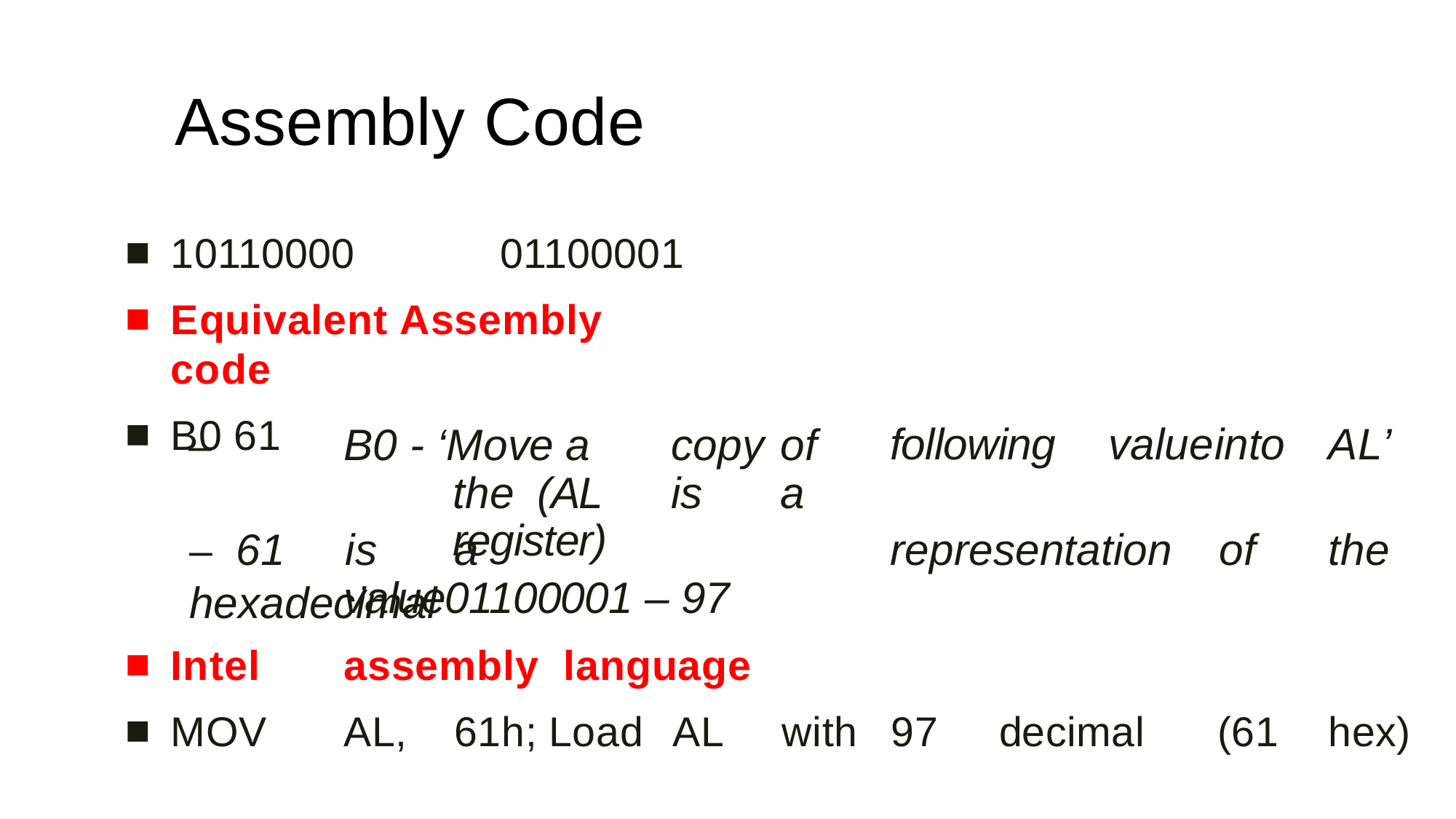

# Assembly Code
10110000	01100001
Equivalent Assembly code
B0 61
–	B0 - ‘Move a	copy	of	the  (AL	is	a	register)
following
valueinto	AL’
–	61	is	a	hexadecimal
representation	of	the
value01100001 – 97
Intel
MOV
assembly	language
AL,	61h; Load	AL	with	97
decimal
(61	hex)